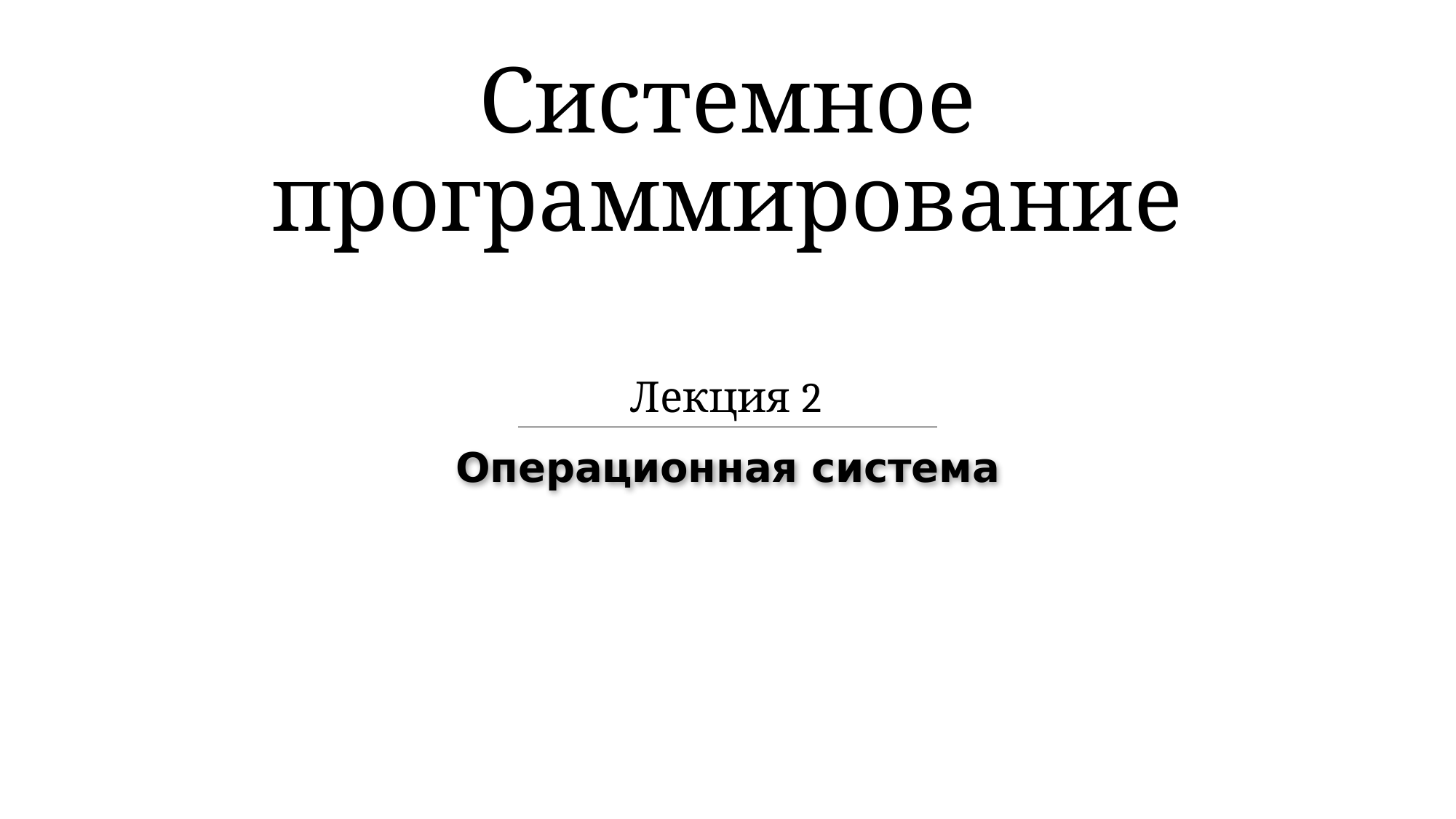

# Системное программирование
Лекция 2
Операционная система